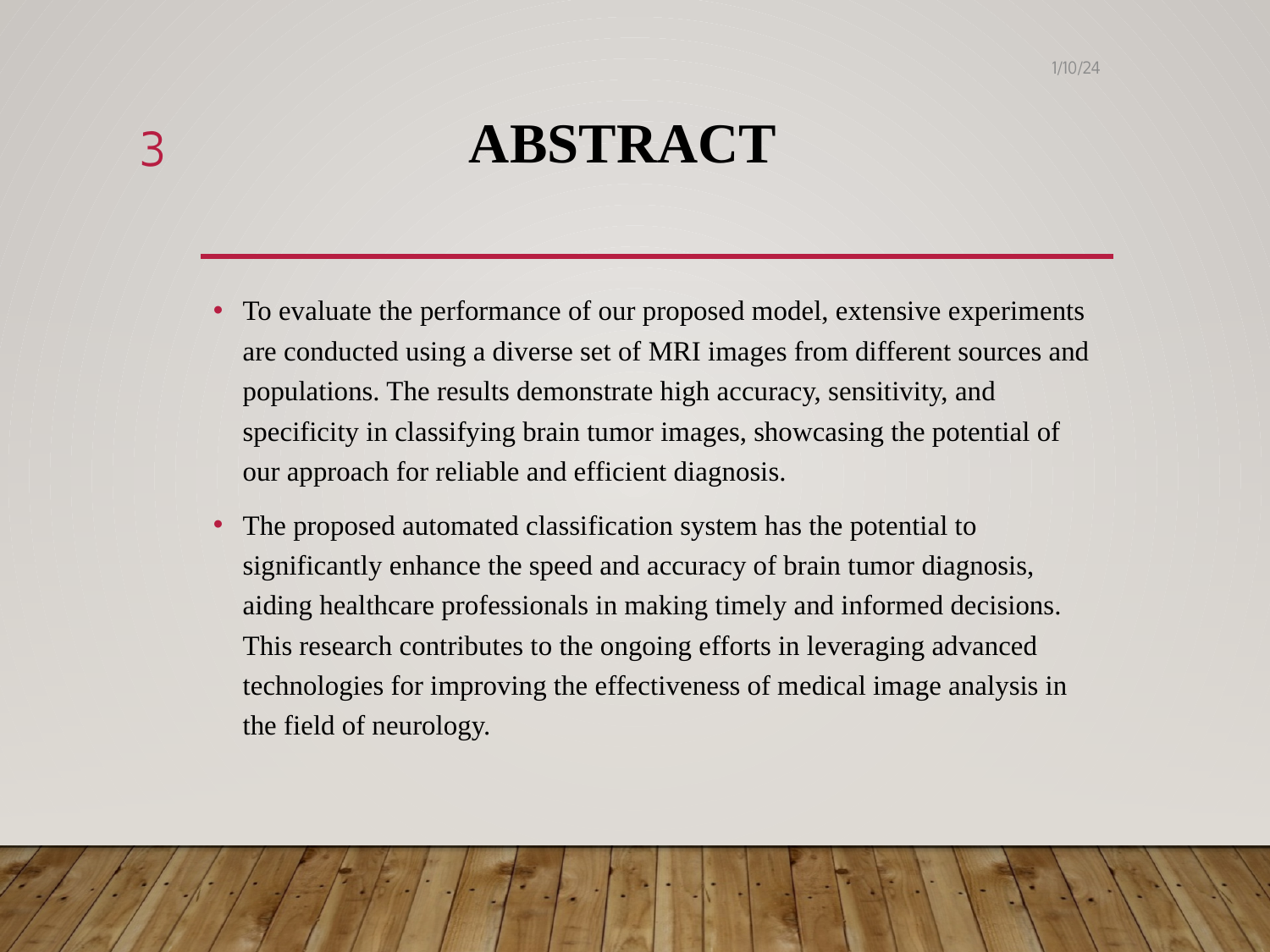

1/10/24
# Abstract
3
To evaluate the performance of our proposed model, extensive experiments are conducted using a diverse set of MRI images from different sources and populations. The results demonstrate high accuracy, sensitivity, and specificity in classifying brain tumor images, showcasing the potential of our approach for reliable and efficient diagnosis.
The proposed automated classification system has the potential to significantly enhance the speed and accuracy of brain tumor diagnosis, aiding healthcare professionals in making timely and informed decisions. This research contributes to the ongoing efforts in leveraging advanced technologies for improving the effectiveness of medical image analysis in the field of neurology.